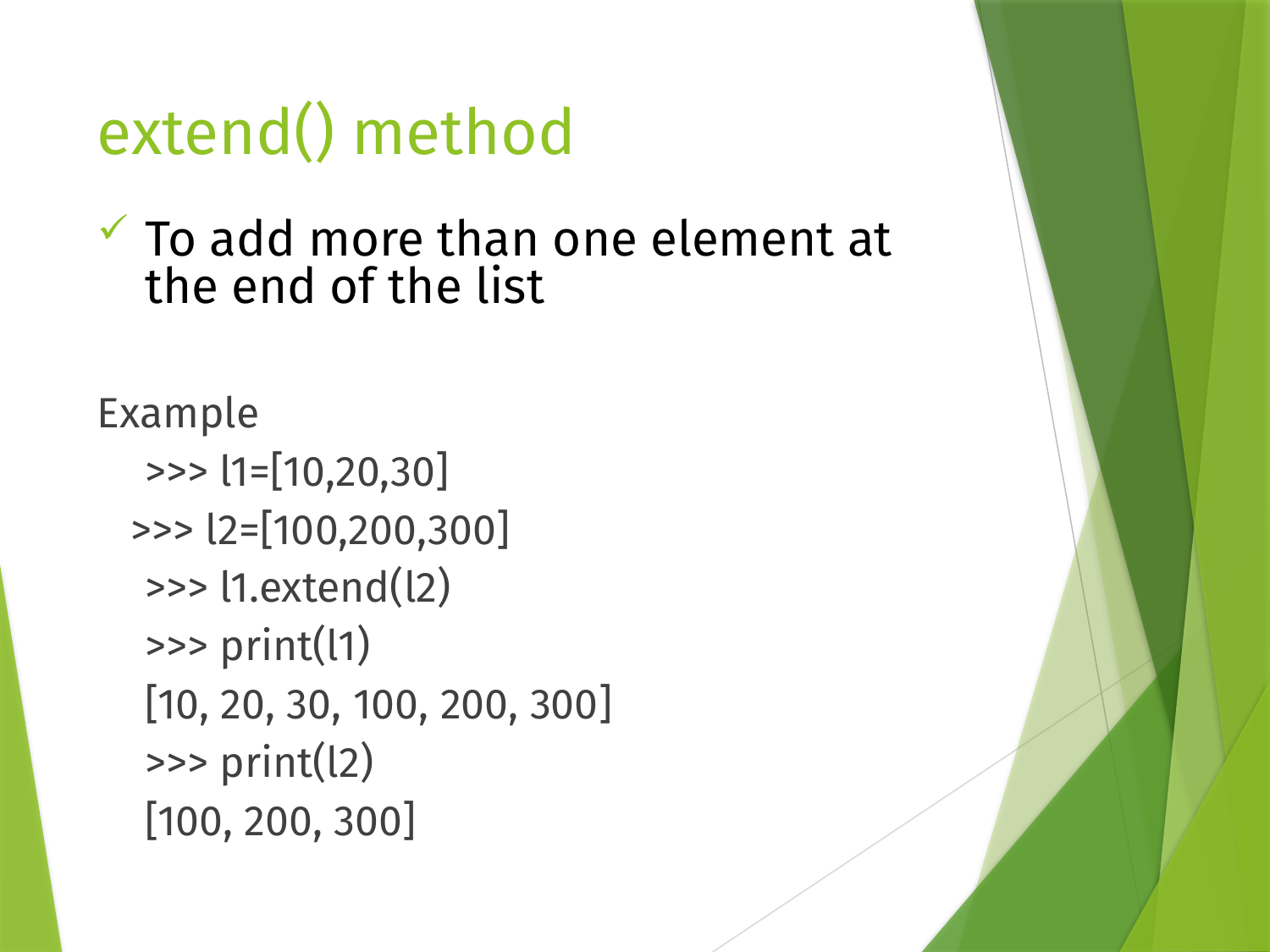

# extend() method
To add more than one element at the end of the list

Example
	>>> l1=[10,20,30]
   >>> l2=[100,200,300]
	>>> l1.extend(l2)
	>>> print(l1)
	[10, 20, 30, 100, 200, 300]
	>>> print(l2)
	[100, 200, 300]